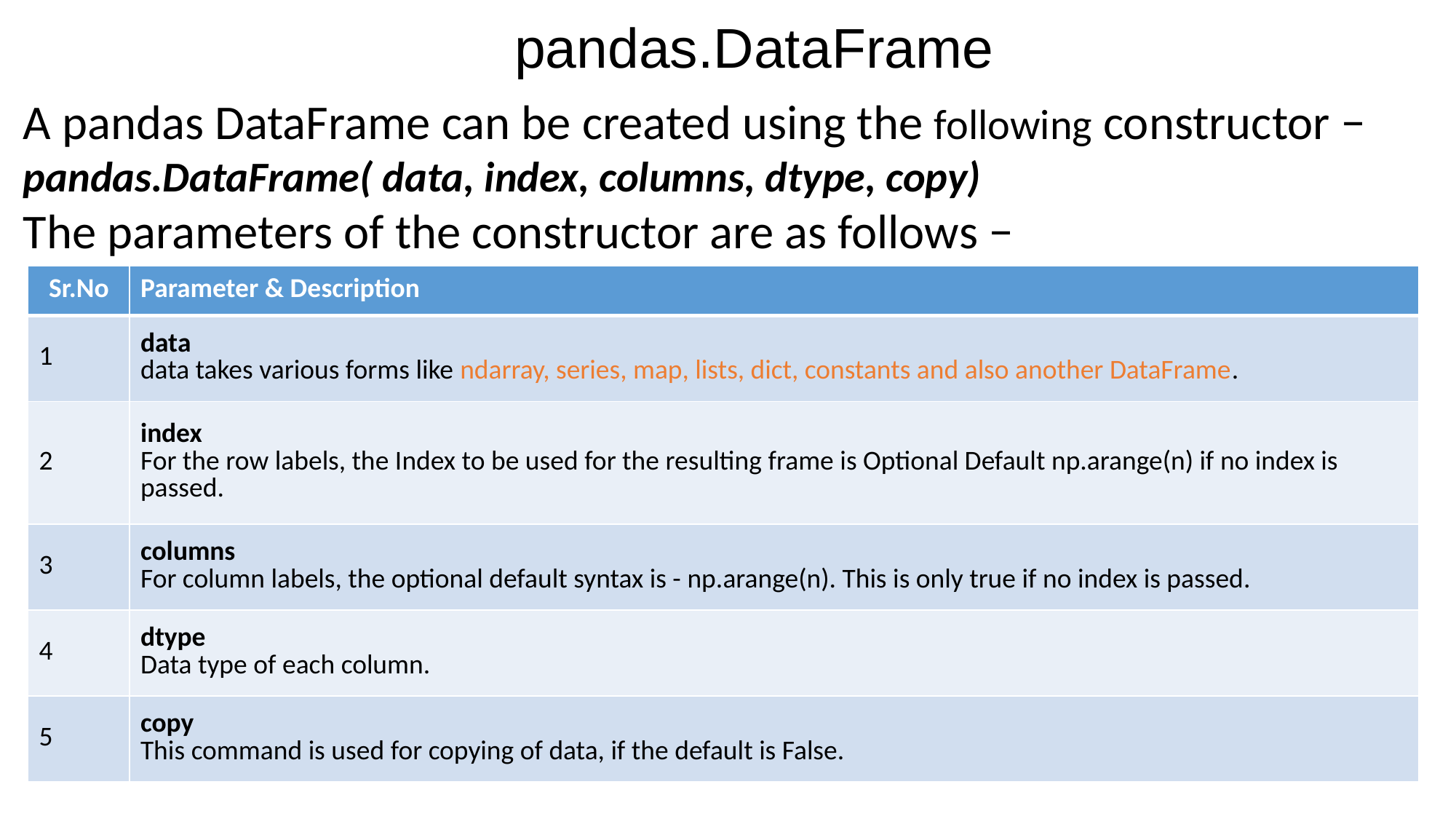

# pandas.DataFrame
A pandas DataFrame can be created using the following constructor −
pandas.DataFrame( data, index, columns, dtype, copy)
The parameters of the constructor are as follows −
| Sr.No | Parameter & Description |
| --- | --- |
| 1 | data data takes various forms like ndarray, series, map, lists, dict, constants and also another DataFrame. |
| 2 | index For the row labels, the Index to be used for the resulting frame is Optional Default np.arange(n) if no index is passed. |
| 3 | columns For column labels, the optional default syntax is - np.arange(n). This is only true if no index is passed. |
| 4 | dtype Data type of each column. |
| 5 | copy This command is used for copying of data, if the default is False. |